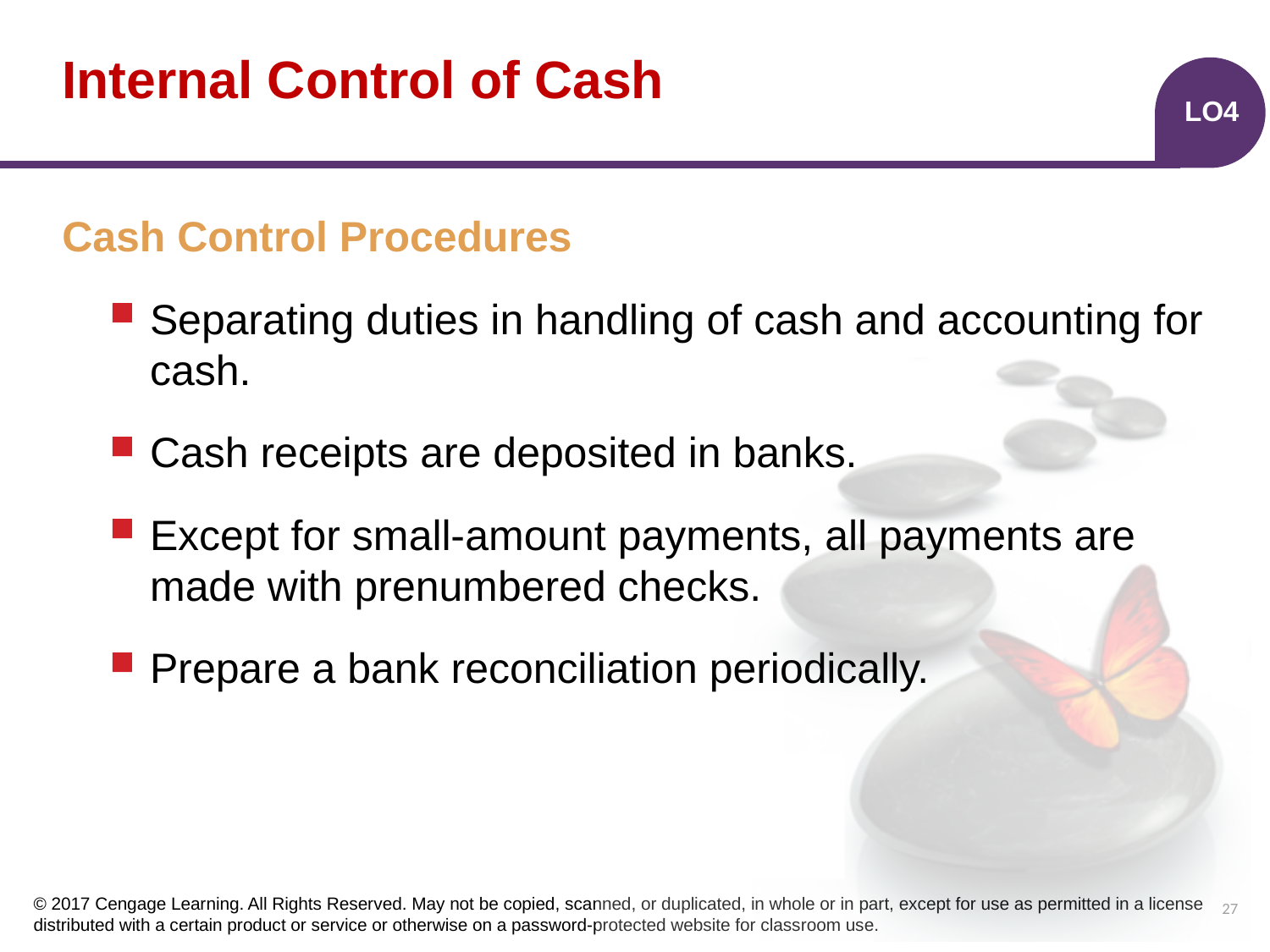

# Internal Control of Cash
LO4
Cash Control Procedures
Separating duties in handling of cash and accounting for cash.
Cash receipts are deposited in banks.
Except for small-amount payments, all payments are made with prenumbered checks.
Prepare a bank reconciliation periodically.

27